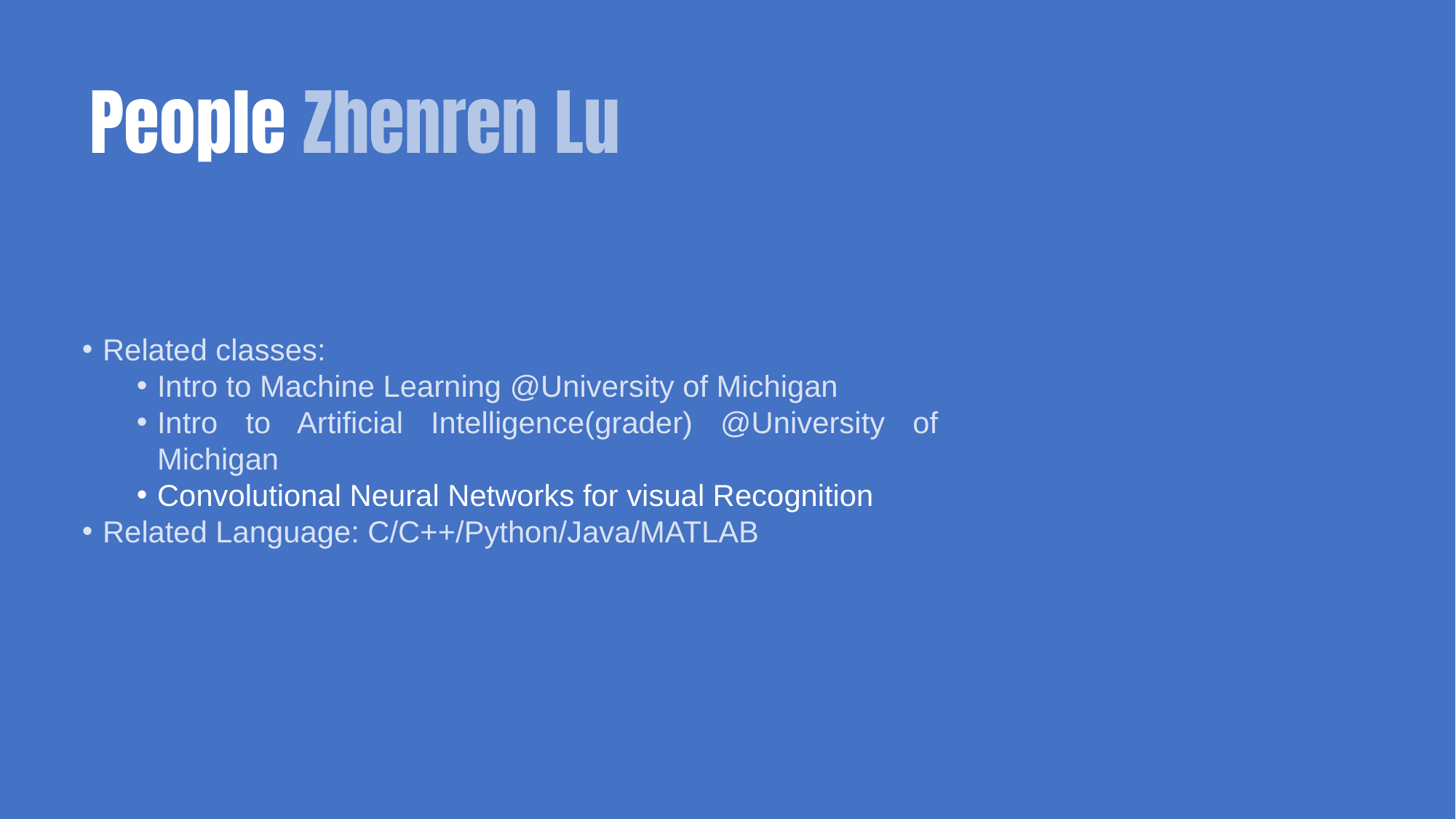

People Zhenren Lu
Related classes:
Intro to Machine Learning @University of Michigan
Intro to Artificial Intelligence(grader) @University of Michigan
Convolutional Neural Networks for visual Recognition
Related Language: C/C++/Python/Java/MATLAB